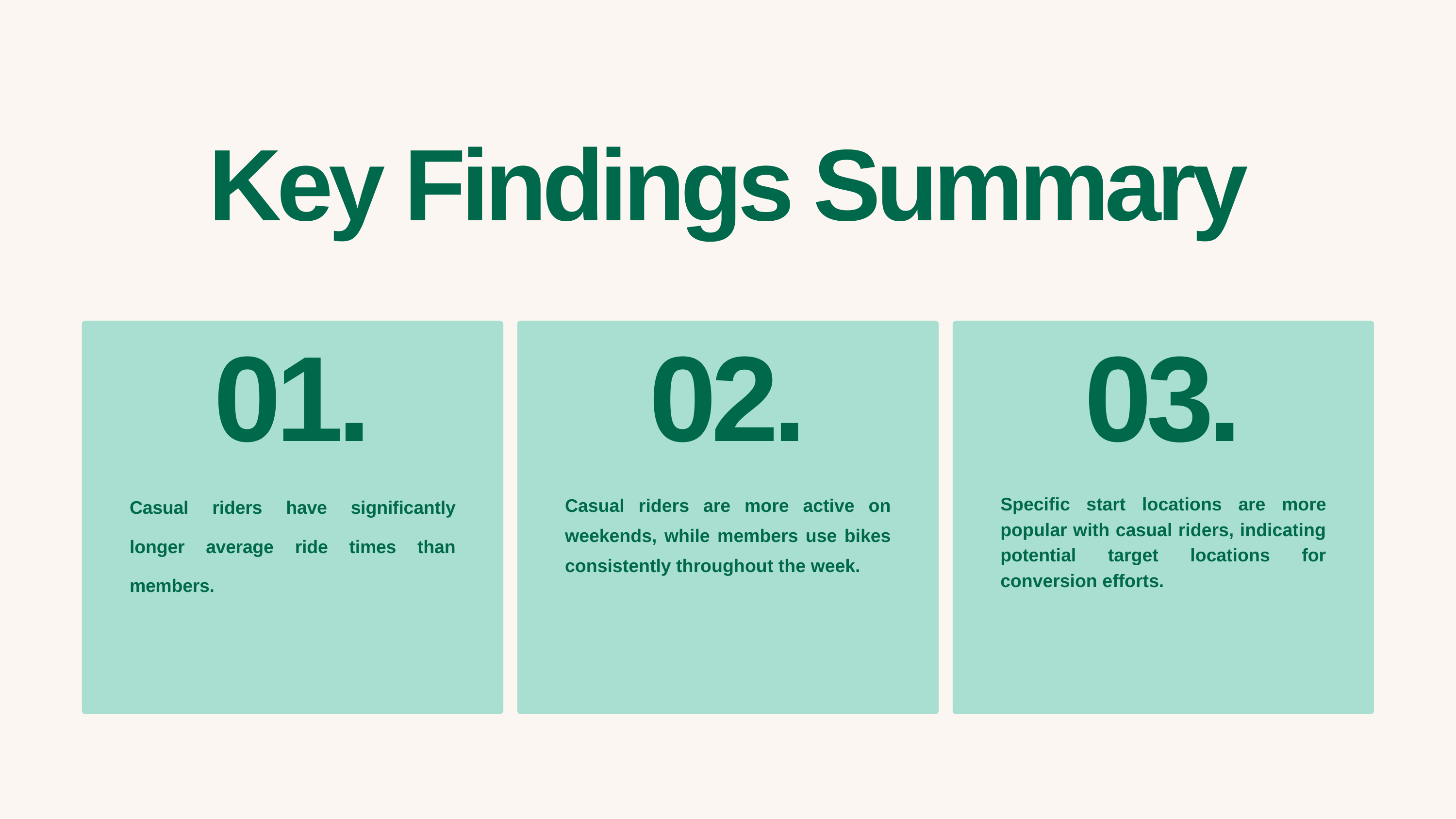

Key Findings Summary

01.
02.
03.
Casual riders have significantly longer average ride times than members.

Casual riders are more active on weekends, while members use bikes consistently throughout the week.

Specific start locations are more popular with casual riders, indicating potential target locations for conversion efforts.